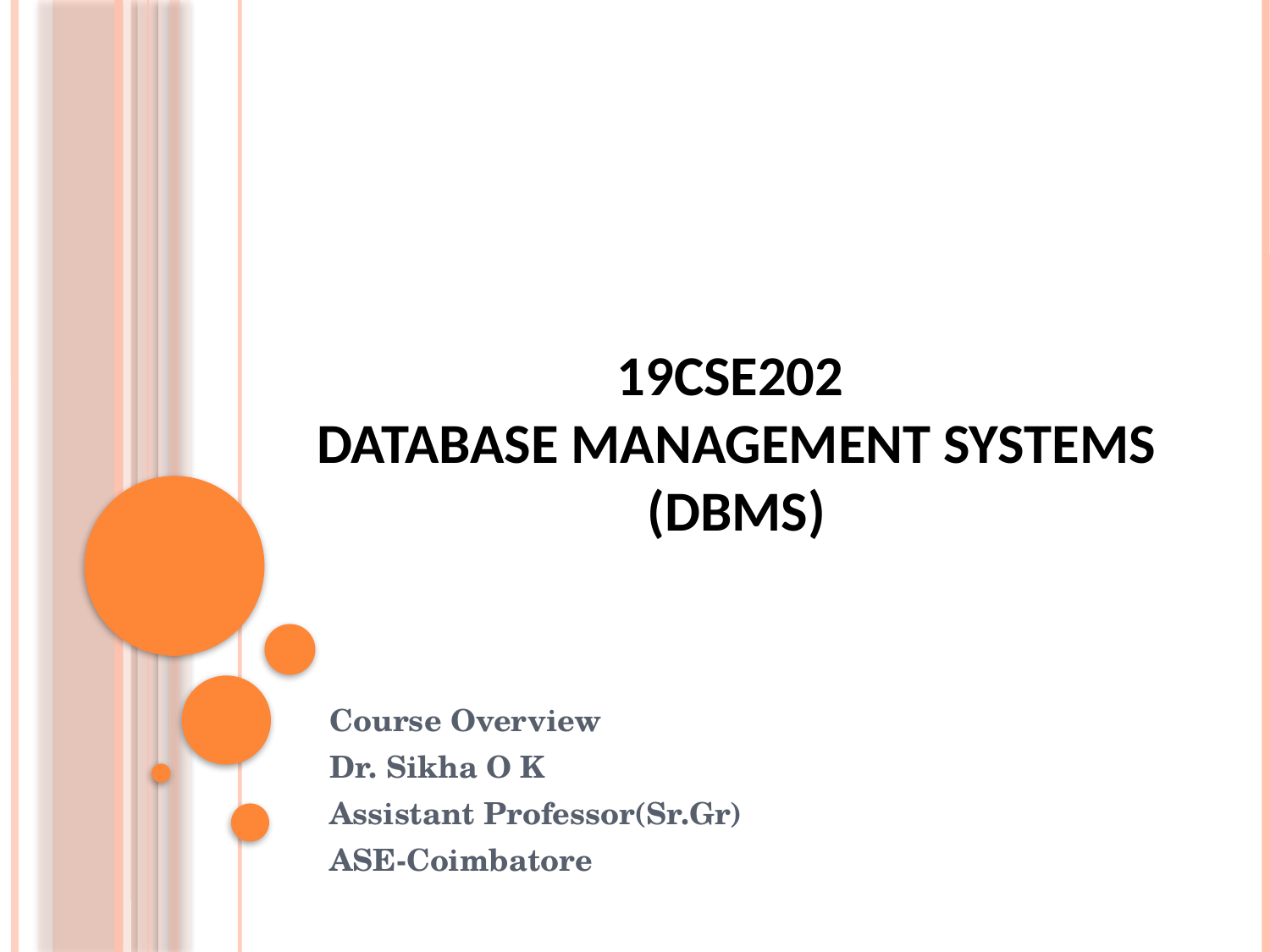

# 19CSE202 DATABASE MANAGEMENT SYSTEMS  (DBMS)
Course Overview
Dr. Sikha O K
Assistant Professor(Sr.Gr)
ASE-Coimbatore